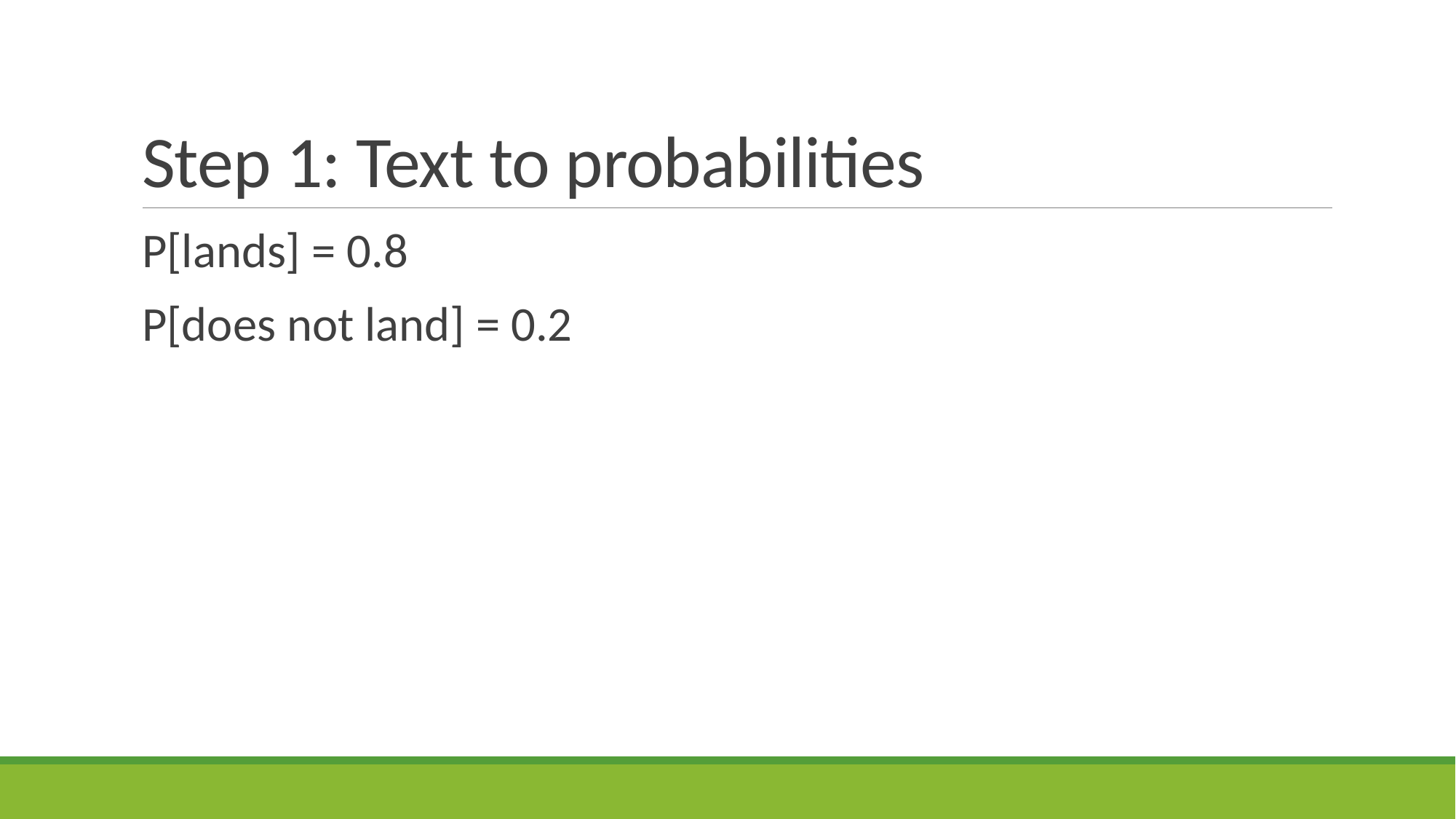

# Step 1: Text to probabilities
P[lands] = 0.8
P[does not land] = 0.2